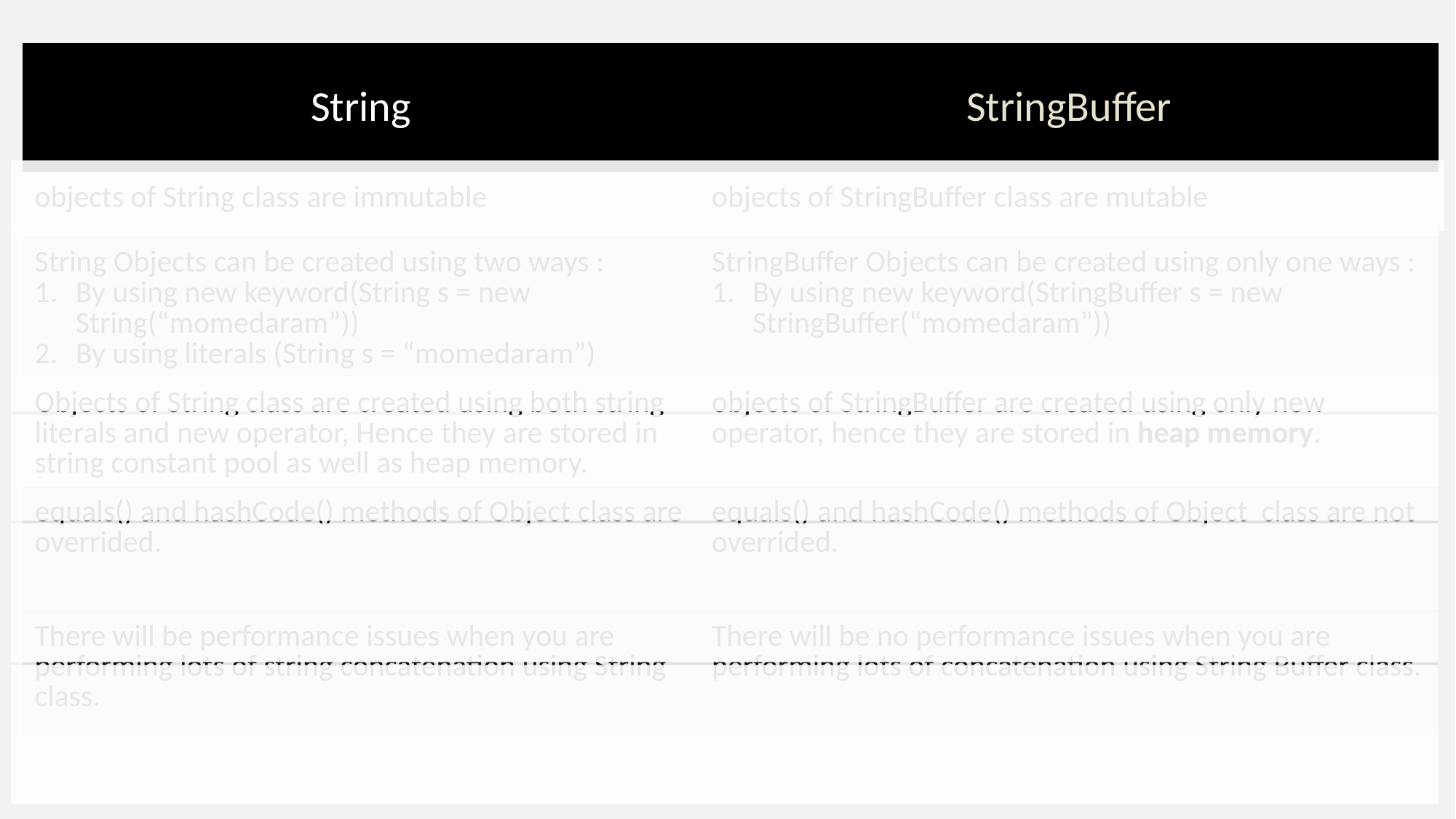

| String | StringBuffer |
| --- | --- |
| objects of String class are immutable | objects of StringBuffer class are mutable |
| String Objects can be created using two ways : By using new keyword(String s = new String(“momedaram”)) By using literals (String s = “momedaram”) | StringBuffer Objects can be created using only one ways : By using new keyword(StringBuffer s = new StringBuffer(“momedaram”)) |
| Objects of String class are created using both string literals and new operator, Hence they are stored in string constant pool as well as heap memory. | objects of StringBuffer are created using only new operator, hence they are stored in heap memory. |
| equals() and hashCode() methods of Object class are overrided. | equals() and hashCode() methods of Object class are not overrided. |
| There will be performance issues when you are performing lots of string concatenation using String class. | There will be no performance issues when you are performing lots of concatenation using String Buffer class. |